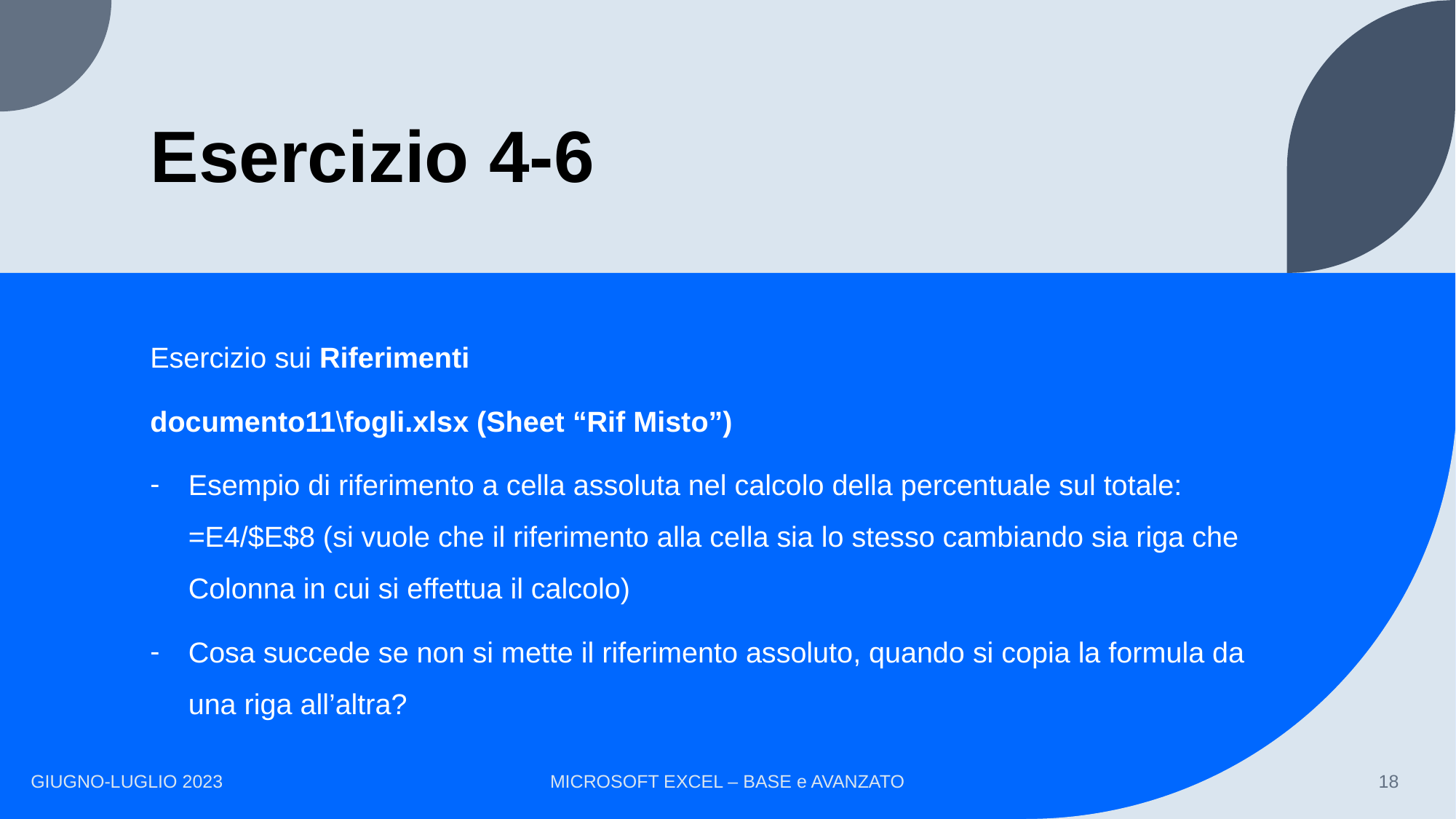

# Esercizio 4-6
Esercizio sui Riferimenti
documento11\fogli.xlsx (Sheet “Rif Misto”)
Esempio di riferimento a cella assoluta nel calcolo della percentuale sul totale: =E4/$E$8 (si vuole che il riferimento alla cella sia lo stesso cambiando sia riga che Colonna in cui si effettua il calcolo)
Cosa succede se non si mette il riferimento assoluto, quando si copia la formula da una riga all’altra?
GIUGNO-LUGLIO 2023
MICROSOFT EXCEL – BASE e AVANZATO
18